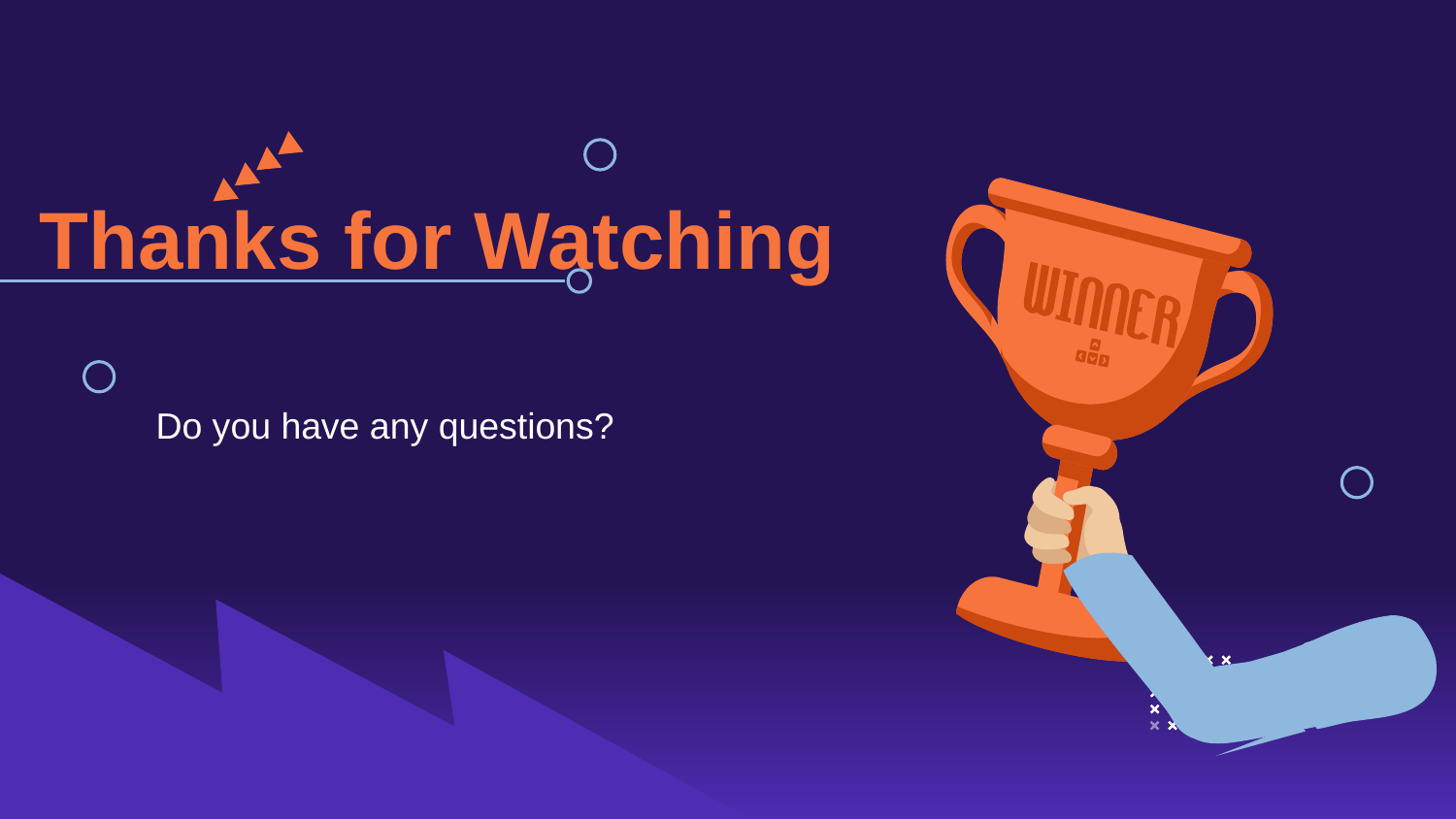

# Thanks for Watching

Do you have any questions?